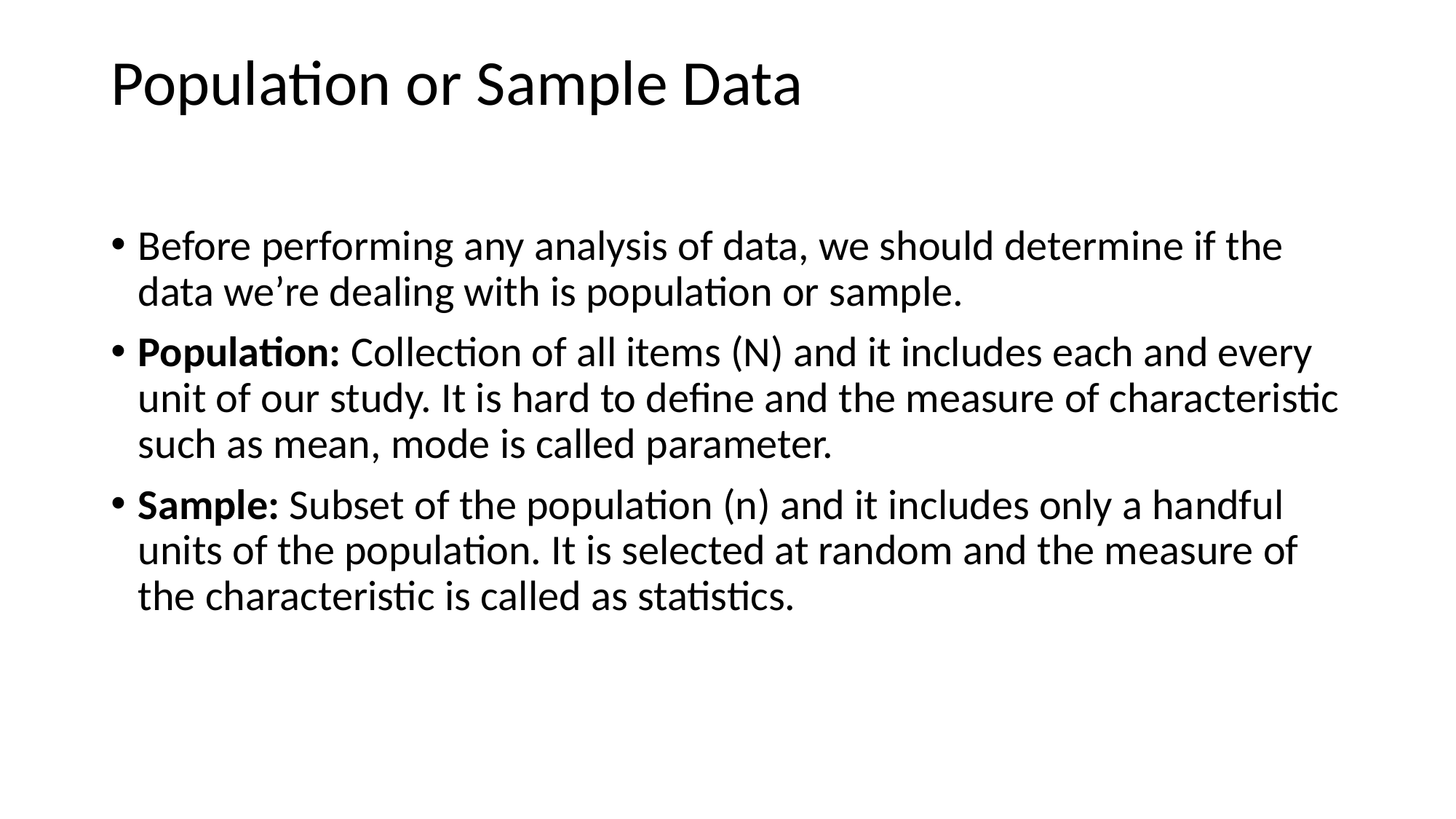

# Population or Sample Data
Before performing any analysis of data, we should determine if the data we’re dealing with is population or sample.
Population: Collection of all items (N) and it includes each and every unit of our study. It is hard to define and the measure of characteristic such as mean, mode is called parameter.
Sample: Subset of the population (n) and it includes only a handful units of the population. It is selected at random and the measure of the characteristic is called as statistics.